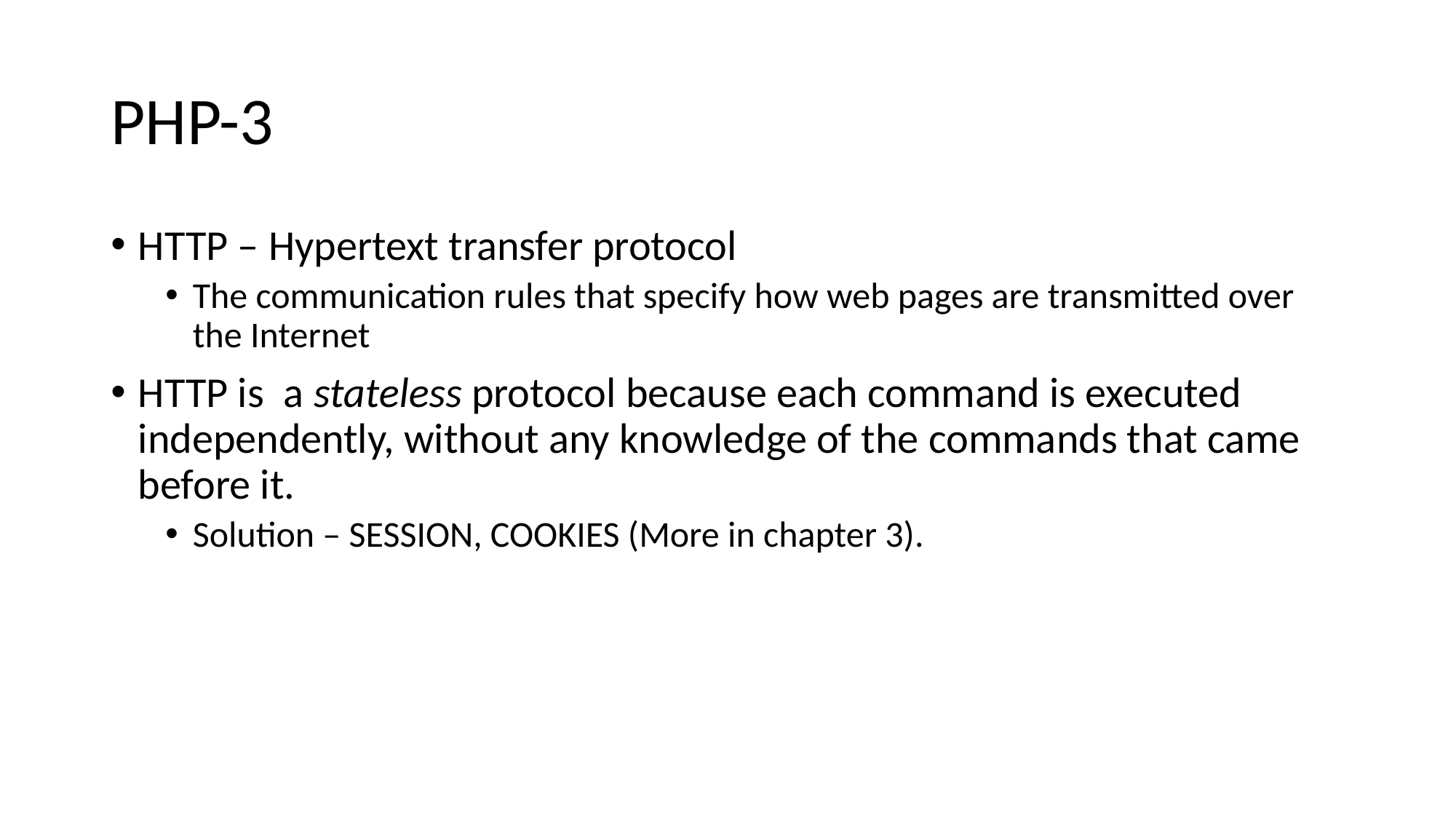

# PHP-3
HTTP – Hypertext transfer protocol
The communication rules that specify how web pages are transmitted over the Internet
HTTP is  a stateless protocol because each command is executed independently, without any knowledge of the commands that came before it.
Solution – SESSION, COOKIES (More in chapter 3).